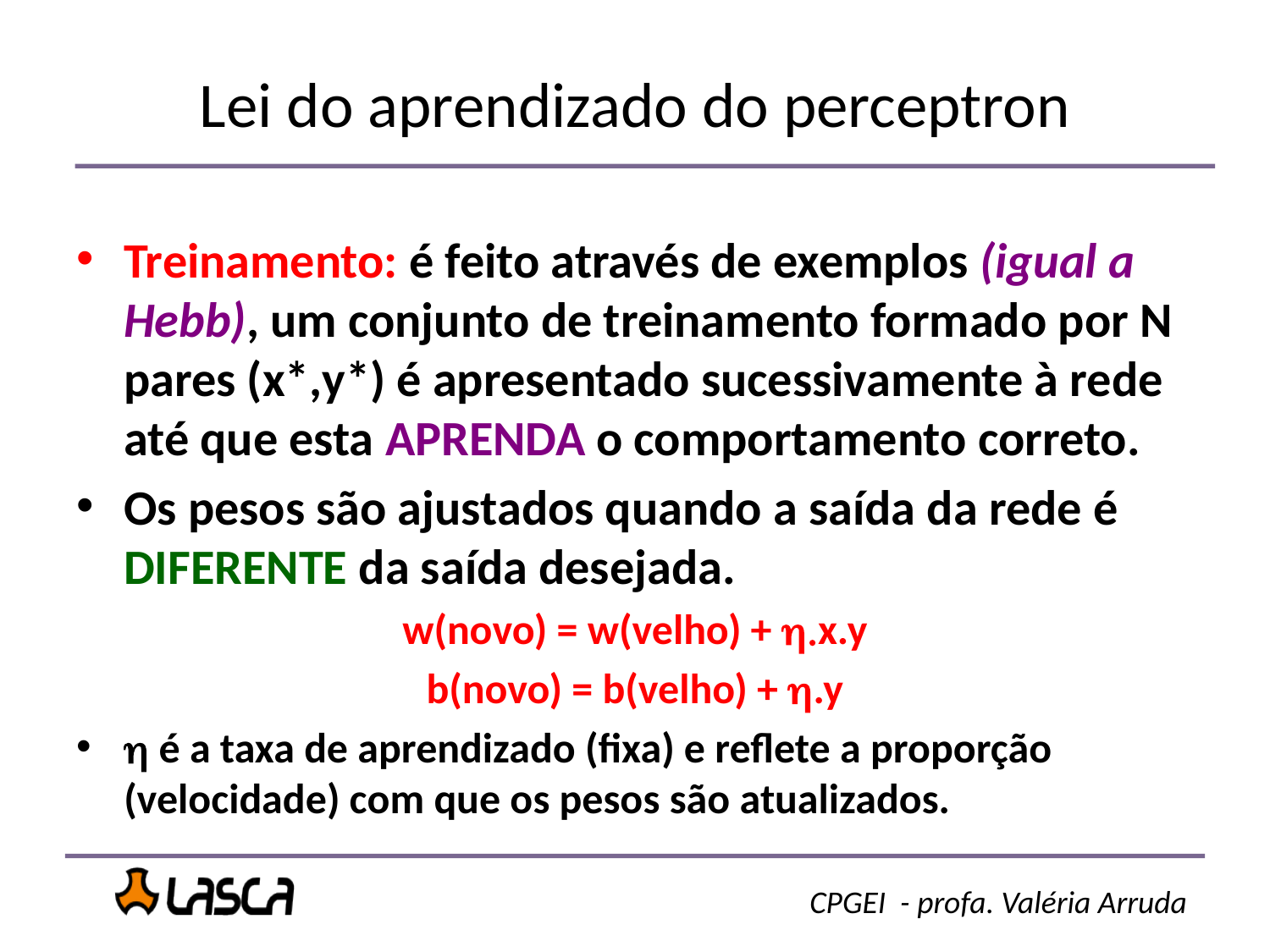

Lei do aprendizado do perceptron
Treinamento: é feito através de exemplos (igual a Hebb), um conjunto de treinamento formado por N pares (x*,y*) é apresentado sucessivamente à rede até que esta APRENDA o comportamento correto.
Os pesos são ajustados quando a saída da rede é  DIFERENTE da saída desejada.
w(novo) = w(velho) + η.x.y
b(novo) = b(velho) + η.y
η é a taxa de aprendizado (fixa) e reflete a proporção (velocidade) com que os pesos são atualizados.